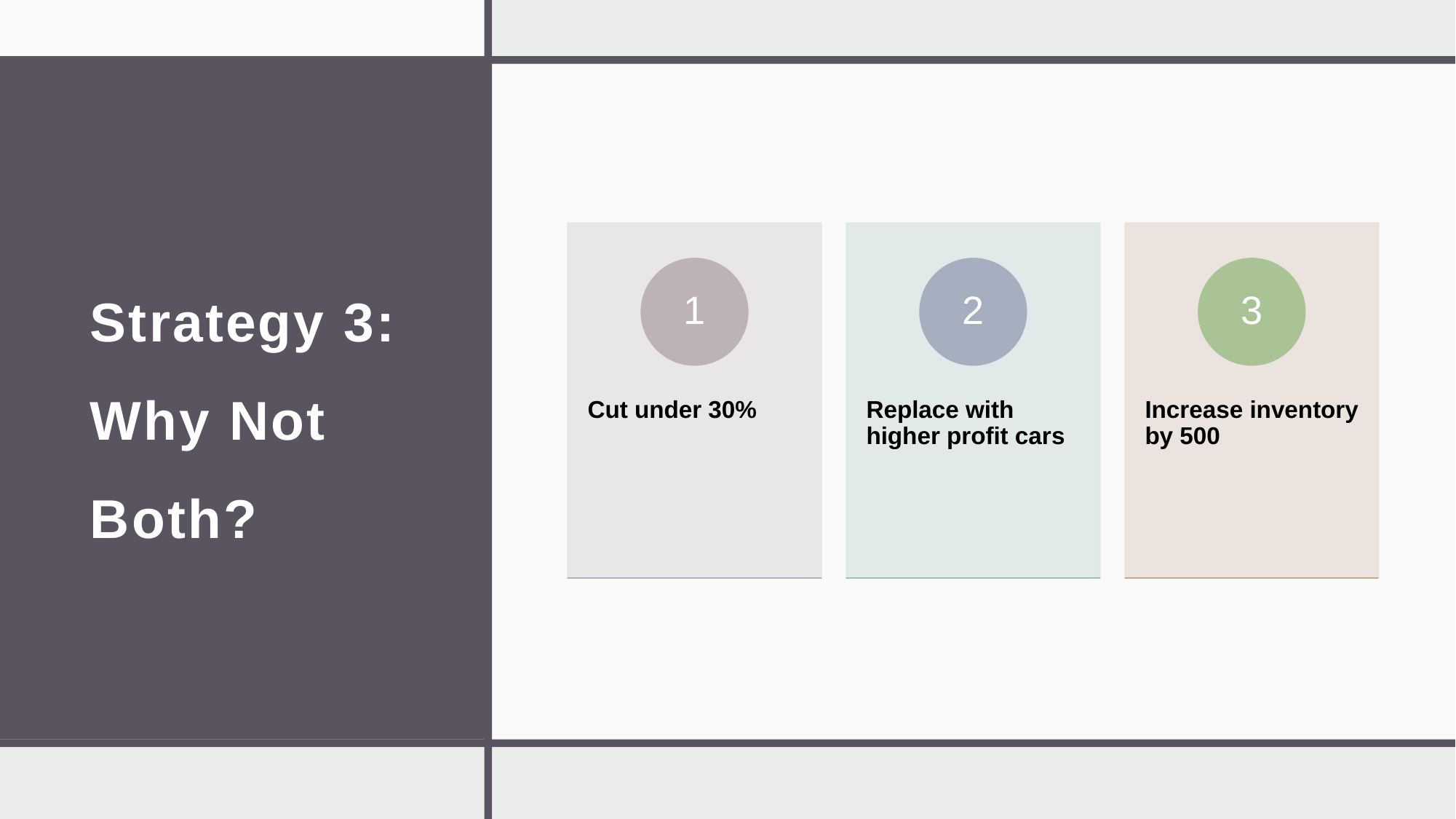

Cut under 30%
1
Replace with higher profit cars
2
Increase inventory by 500
3
# Strategy 3: Why Not Both?